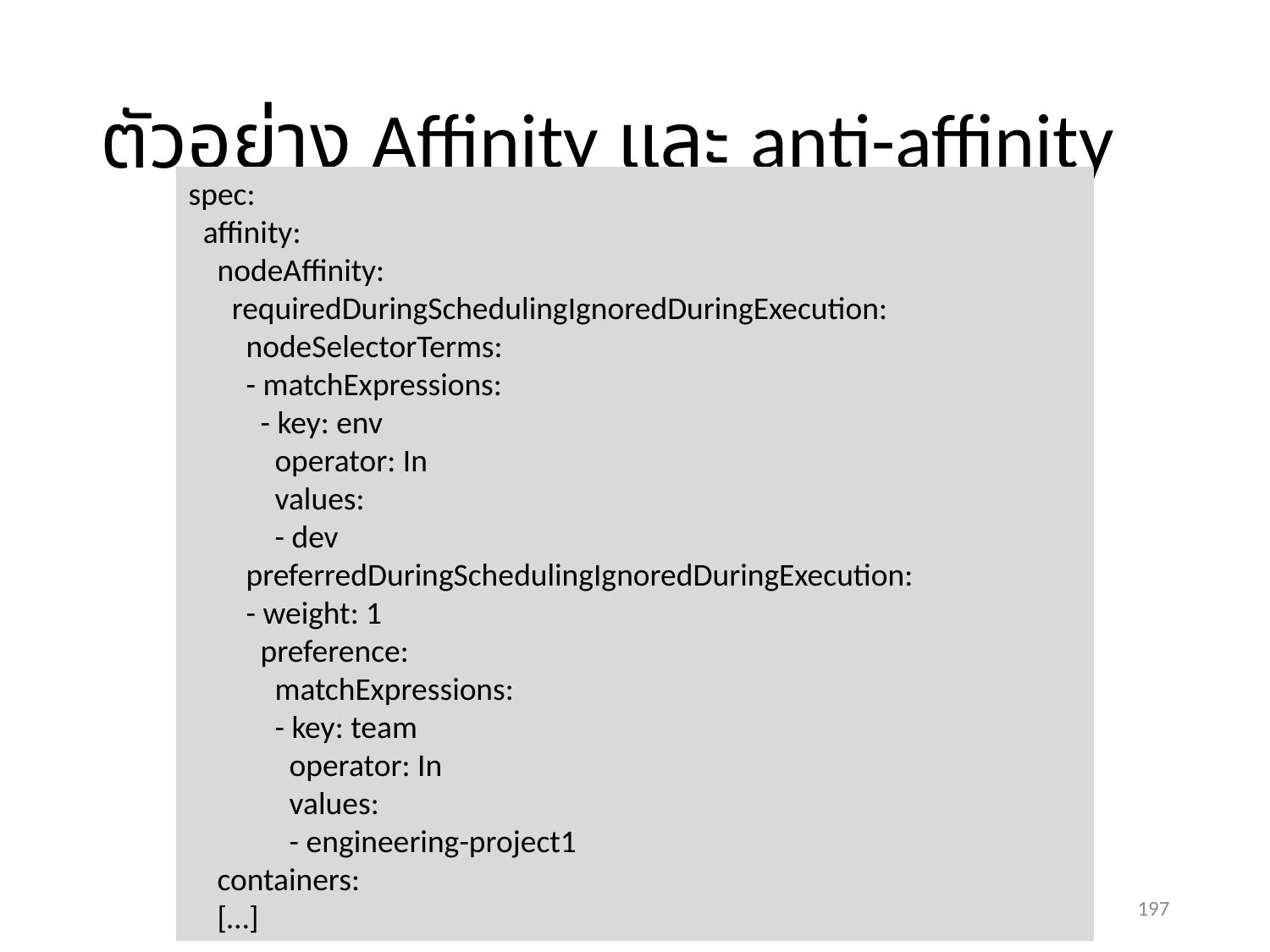

# ตัวอย่าง Affinity และ anti-affinity
spec:
  affinity:
    nodeAffinity:
      requiredDuringSchedulingIgnoredDuringExecution:
        nodeSelectorTerms:
        - matchExpressions:
          - key: env
            operator: In
            values:
            - dev
        preferredDuringSchedulingIgnoredDuringExecution:
        - weight: 1
          preference:
            matchExpressions:
            - key: team
              operator: In
              values:
              - engineering-project1
    containers:
    […]

197